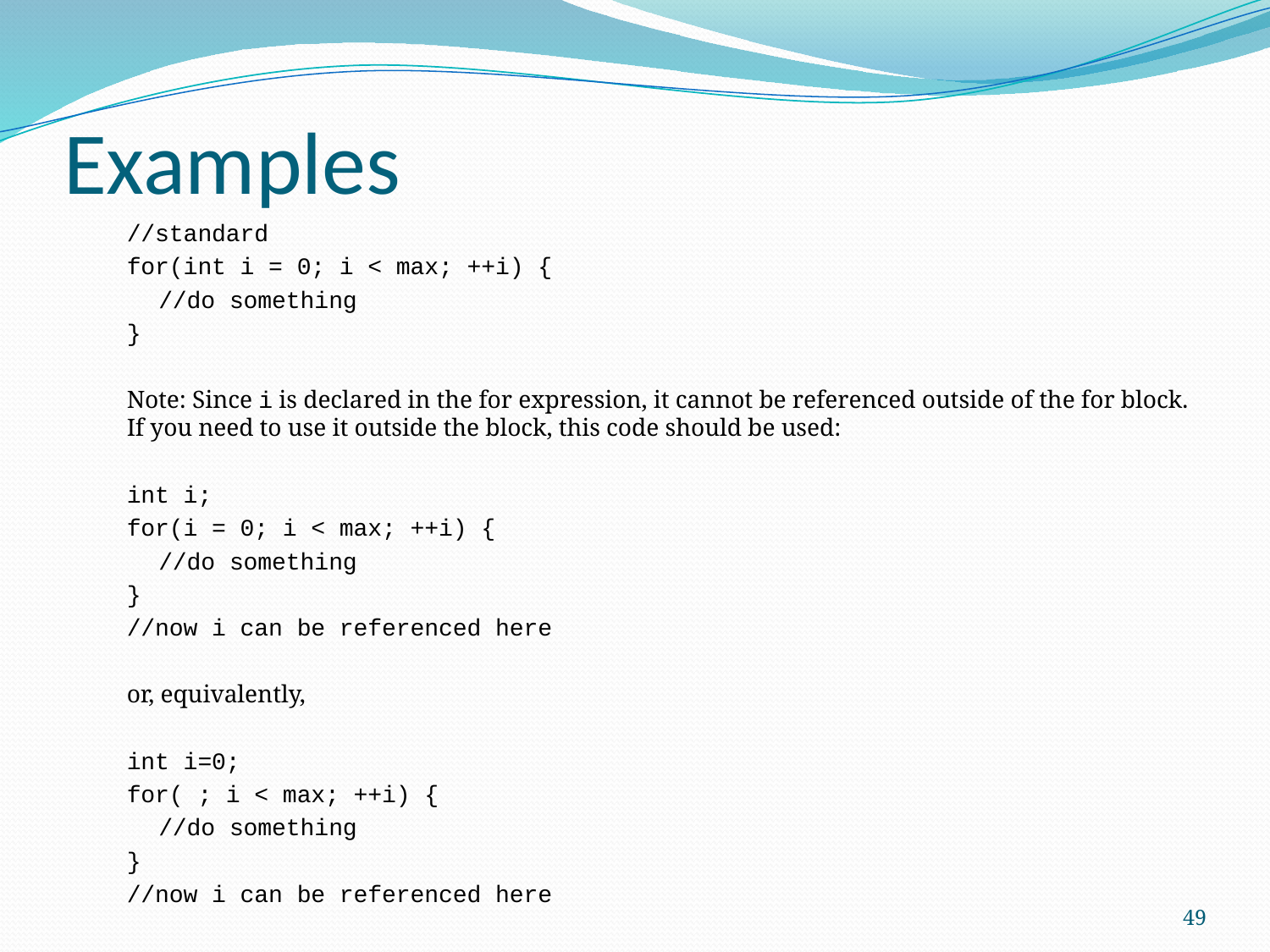

# Examples
//standard
for(int i = 0; i < max; ++i) {
	//do something
}

Note: Since i is declared in the for expression, it cannot be referenced outside of the for block. If you need to use it outside the block, this code should be used:

int i;
for(i = 0; i < max; ++i) {
	//do something
}
//now i can be referenced here

or, equivalently,

int i=0;
for( ; i < max; ++i) {
	//do something
}
//now i can be referenced here

49